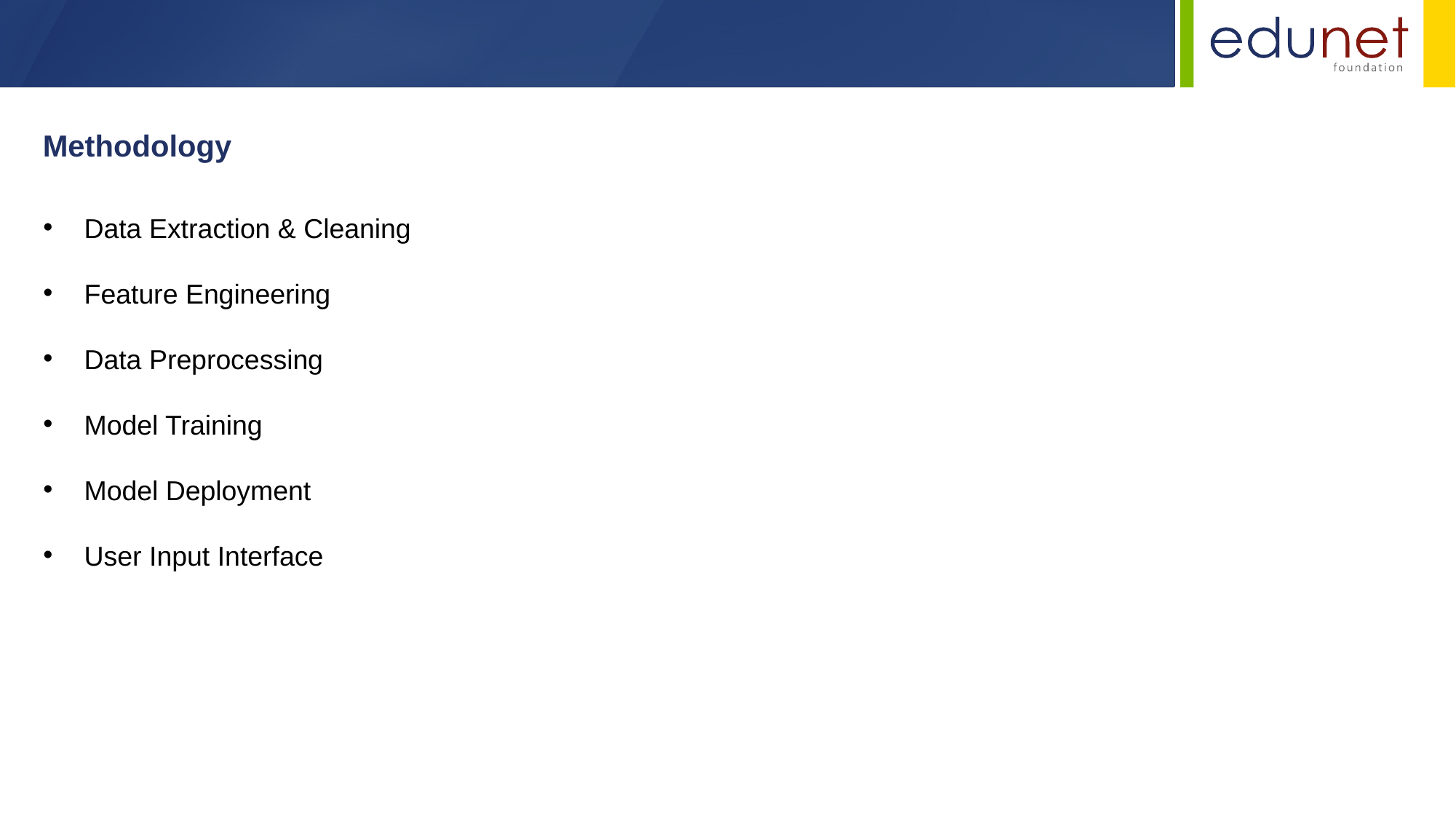

Methodology
Data Extraction & Cleaning

Feature Engineering

Data Preprocessing

Model Training

Model Deployment

User Input Interface